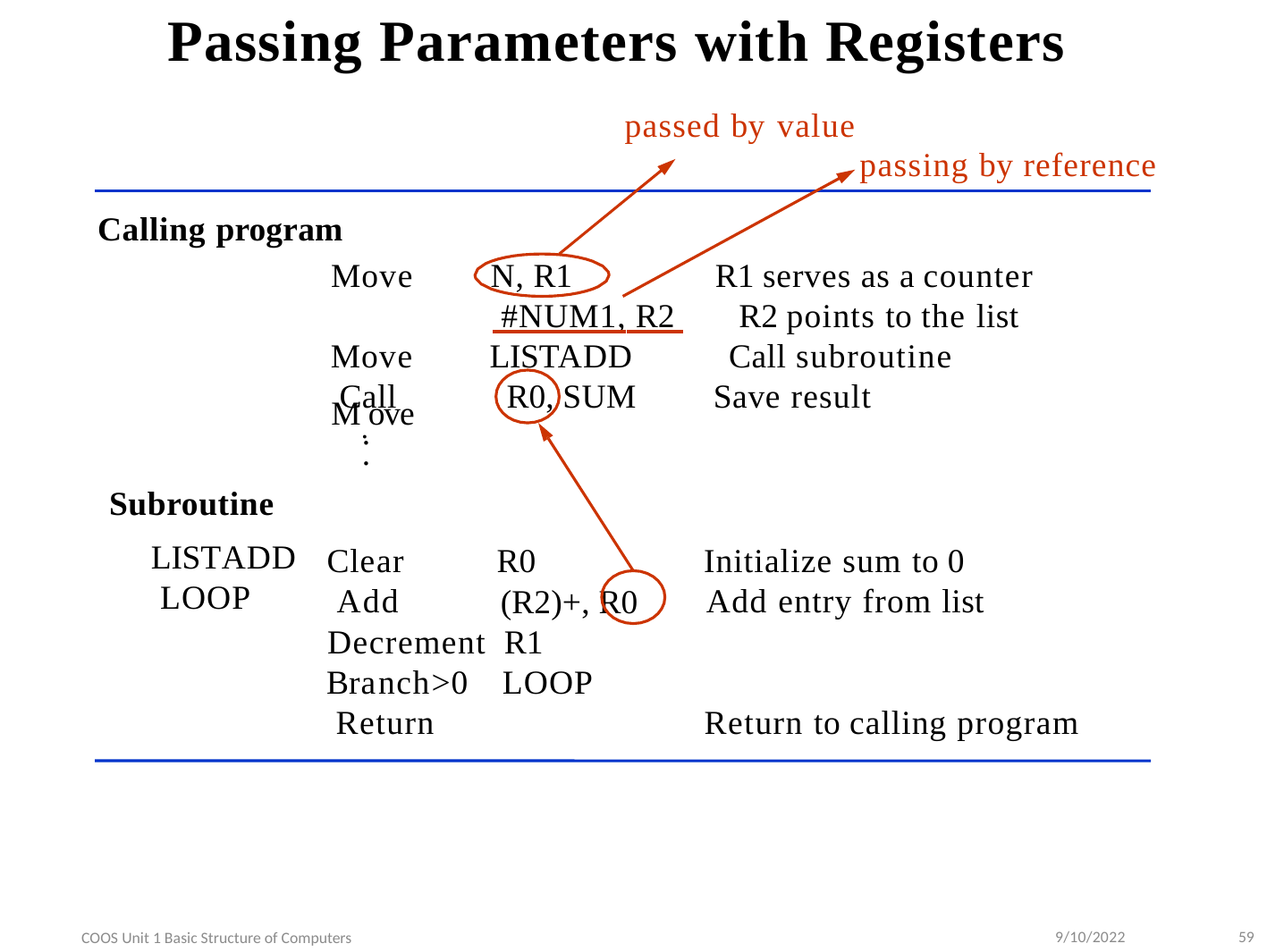

# Passing Parameters with Registers
passed by value
passing by reference

Calling program
Move  Move  Call
N, R1
 #NUM1, R2
R1 serves as a counter  R2 points to the list  Call subroutine
Save result
LISTADD  R0, SUM

M.ove
.
.
Subroutine
LISTADD  LOOP
Clear  Add
R0
(R2)+, R0
Initialize sum to 0  Add entry from list
Decrement R1
Branch>0	LOOP  Return
Return to calling program

9/10/2022
59
COOS Unit 1 Basic Structure of Computers